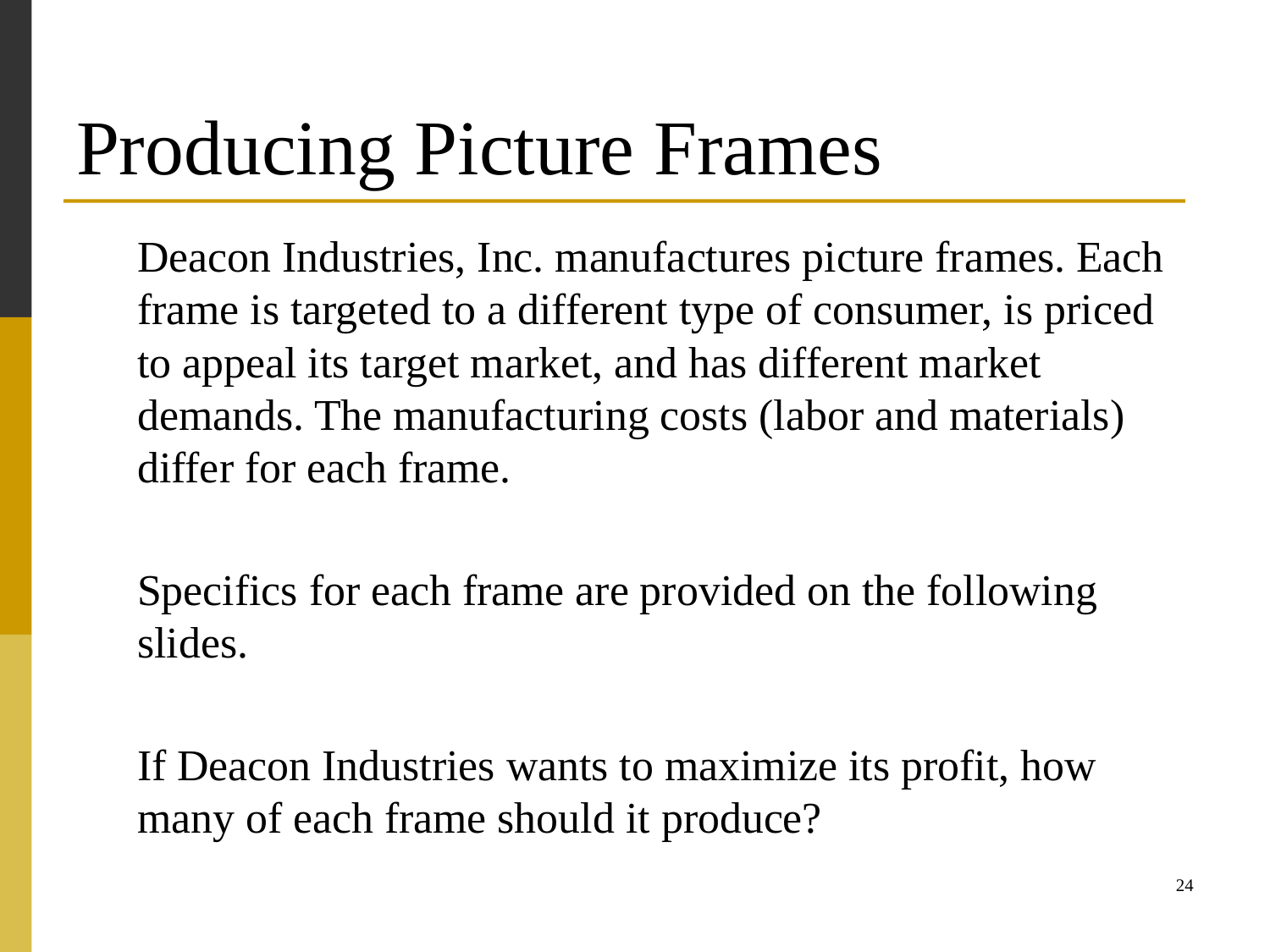

# Producing Picture Frames
Deacon Industries, Inc. manufactures picture frames. Each frame is targeted to a different type of consumer, is priced to appeal its target market, and has different market demands. The manufacturing costs (labor and materials) differ for each frame.

Specifics for each frame are provided on the following slides.

If Deacon Industries wants to maximize its profit, how many of each frame should it produce?
24